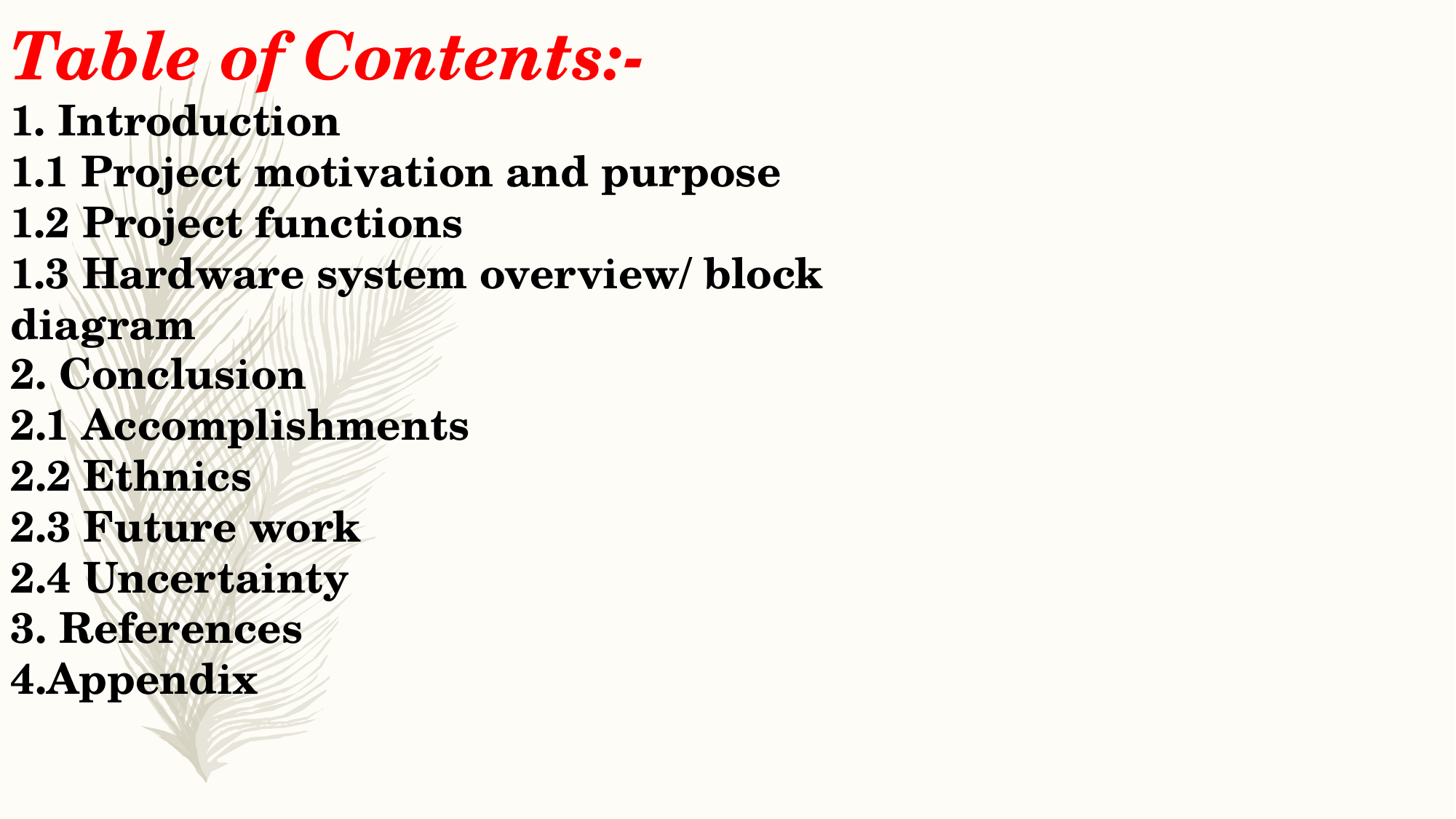

Table of Contents:-
1. Introduction
1.1 Project motivation and purpose
1.2 Project functions
1.3 Hardware system overview/ block diagram
2. Conclusion
2.1 Accomplishments
2.2 Ethnics
2.3 Future work
2.4 Uncertainty
3. References
4.Appendix